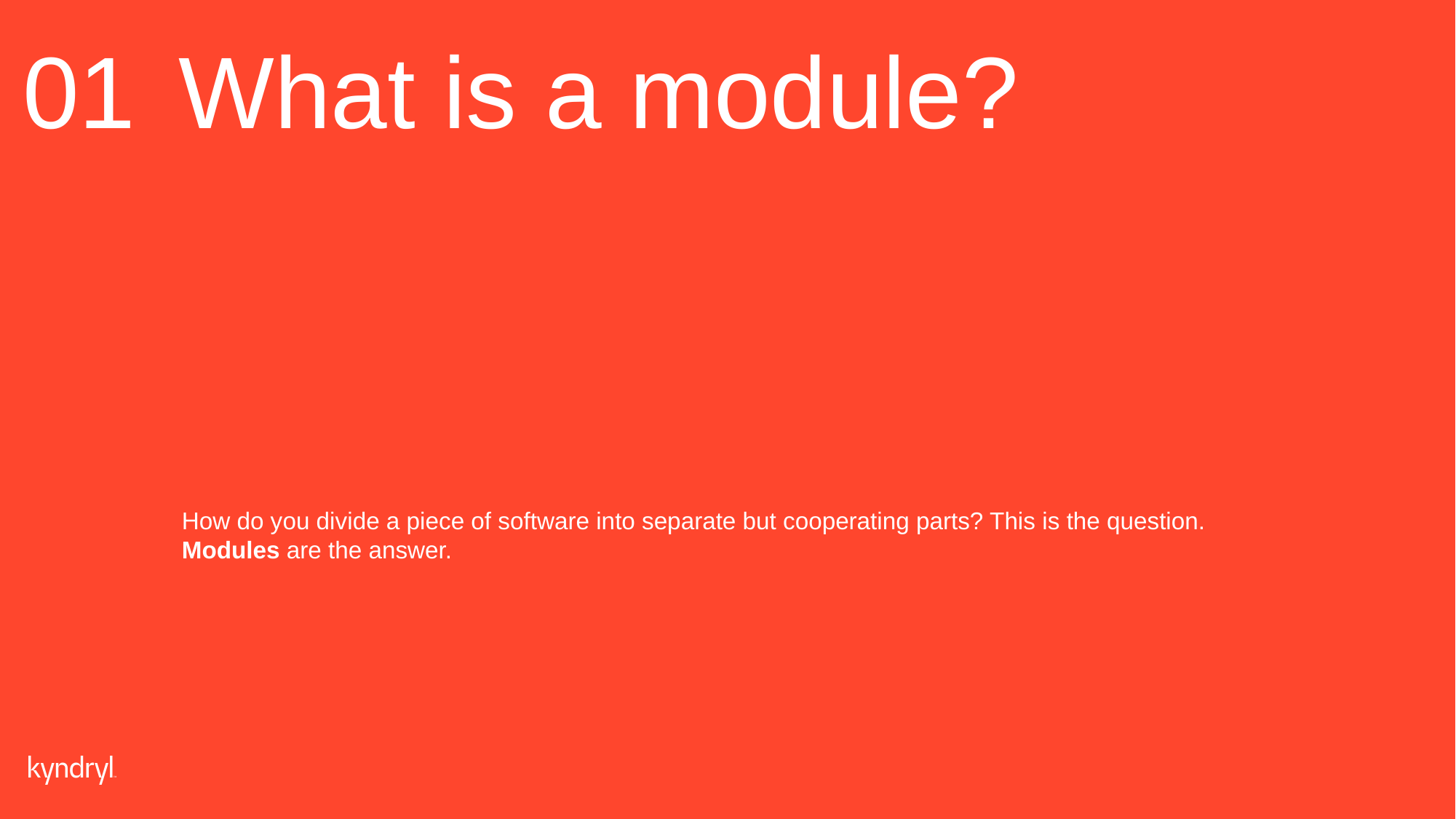

01
What is a module?
How do you divide a piece of software into separate but cooperating parts? This is the question. Modules are the answer.